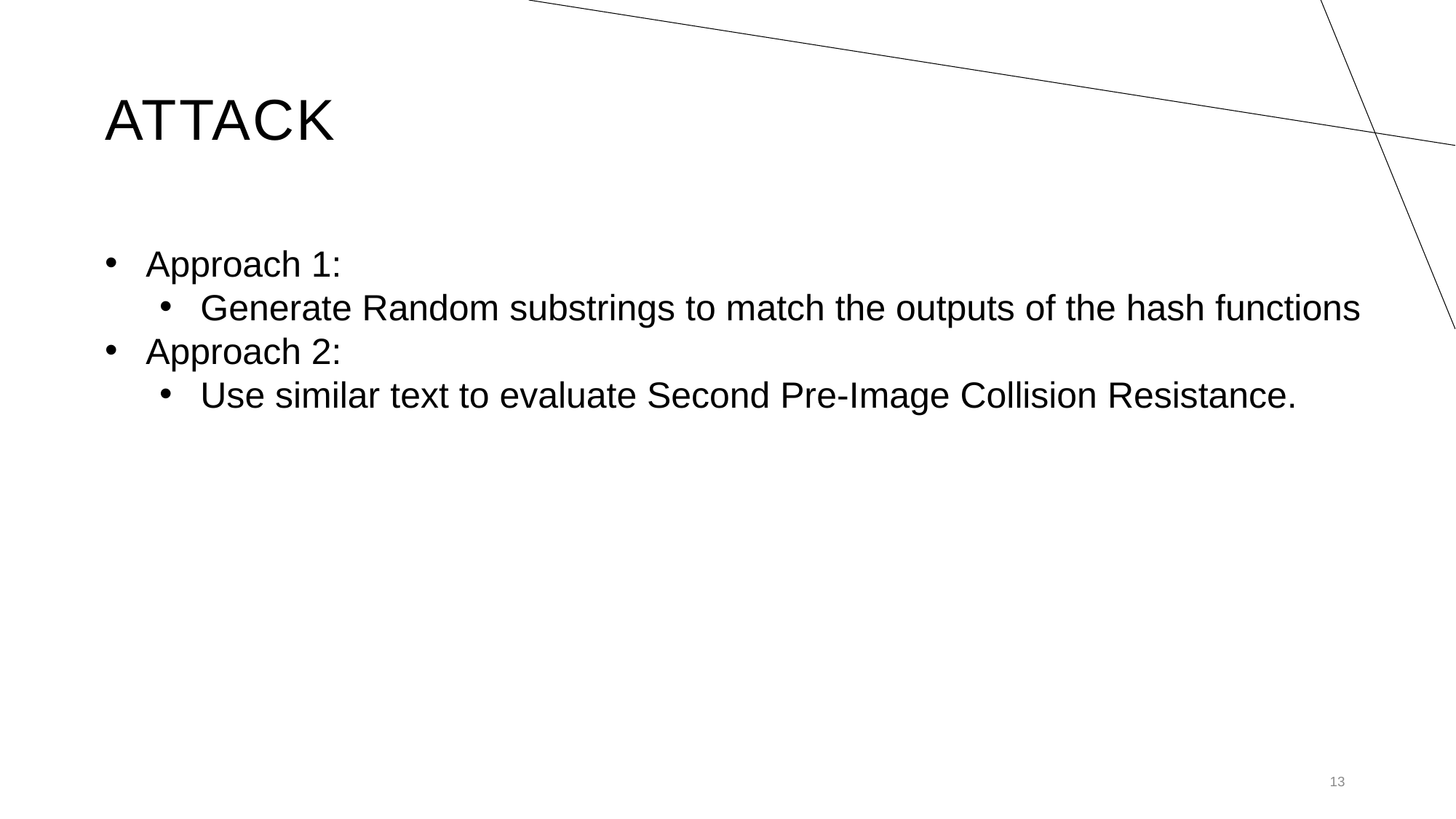

attack
Approach 1:
Generate Random substrings to match the outputs of the hash functions
Approach 2:
Use similar text to evaluate Second Pre-Image Collision Resistance.
13